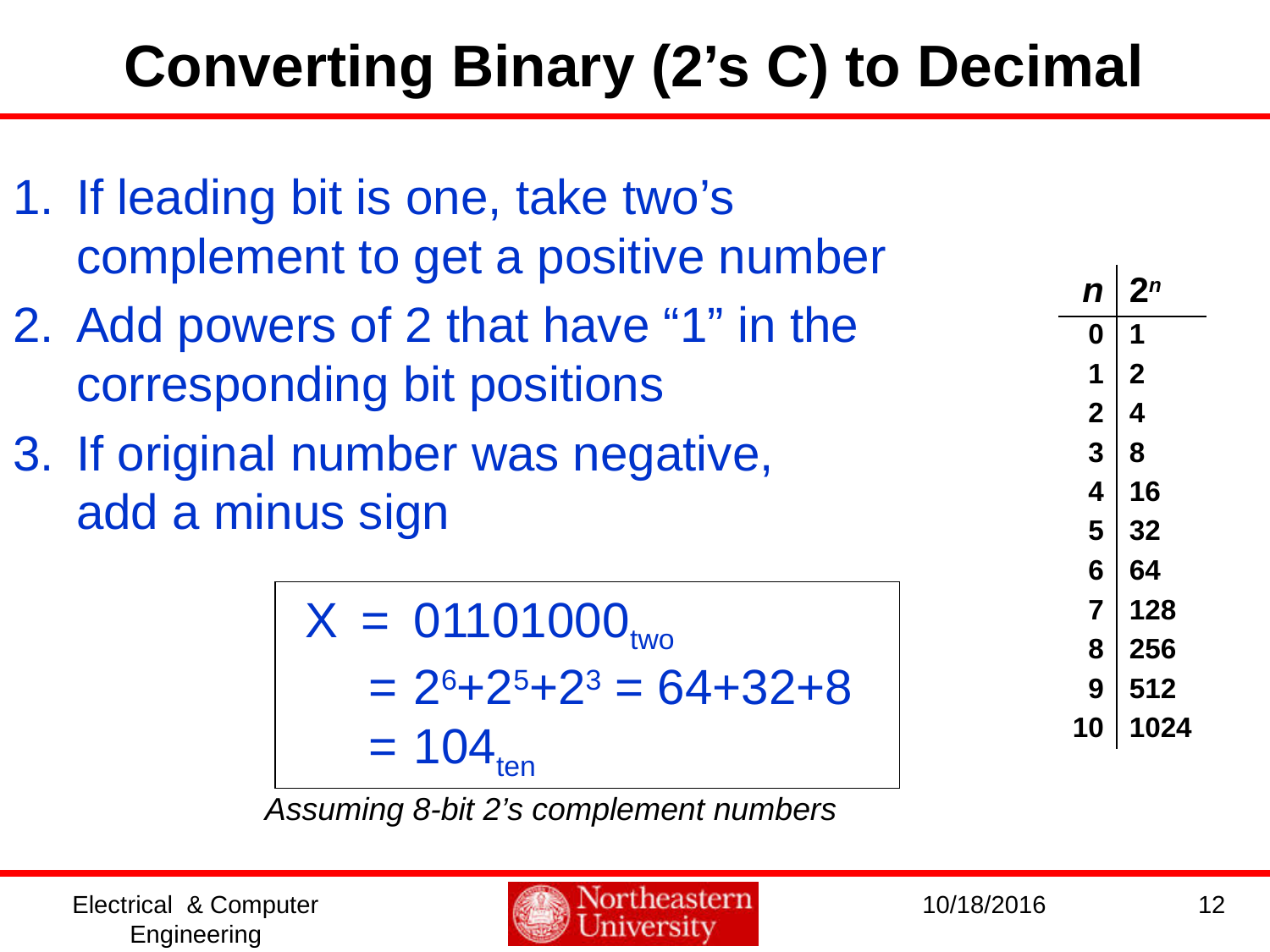

Converting Binary (2’s C) to Decimal
If leading bit is one, take two’s complement to get a positive number
Add powers of 2 that have “1” in the
corresponding bit positions
If original number was negative,
add a minus sign
| n | 2n |
| --- | --- |
| 0 | 1 |
| 1 | 2 |
| 2 | 4 |
| 3 | 8 |
| 4 | 16 |
| 5 | 32 |
| 6 | 64 |
| 7 | 128 |
| 8 | 256 |
| 9 | 512 |
| 10 | 1024 |
	X 	= 	01101000two
		=	26+25+23 = 64+32+8
		=	104ten
Assuming 8-bit 2’s complement numbers
Electrical  & Computer Engineering
10/18/2016
12